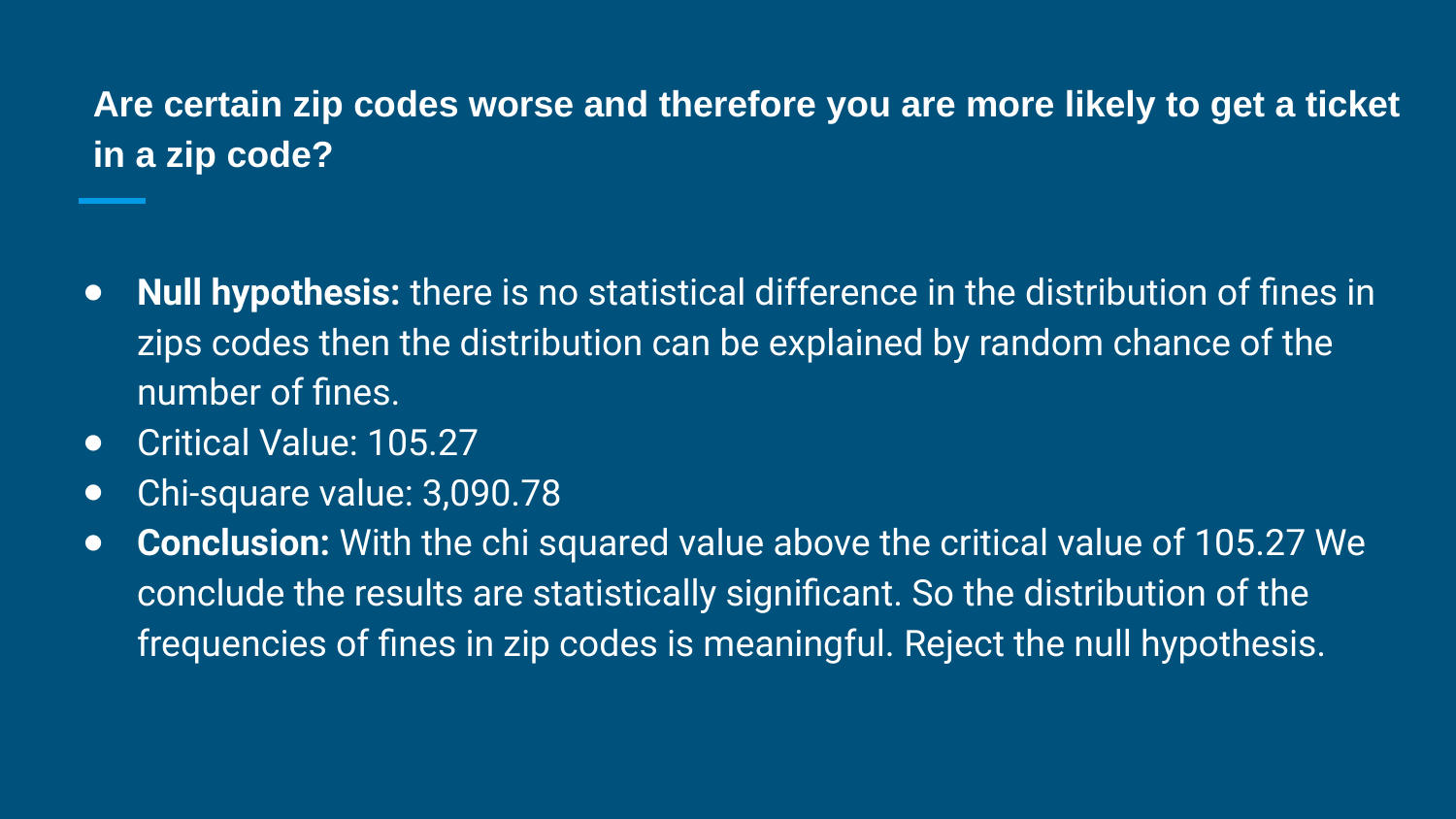

Are certain zip codes worse and therefore you are more likely to get a ticket in a zip code?
Null hypothesis: there is no statistical difference in the distribution of fines in zips codes then the distribution can be explained by random chance of the number of fines.
Critical Value: 105.27
Chi-square value: 3,090.78
Conclusion: With the chi squared value above the critical value of 105.27 We conclude the results are statistically significant. So the distribution of the frequencies of fines in zip codes is meaningful. Reject the null hypothesis.